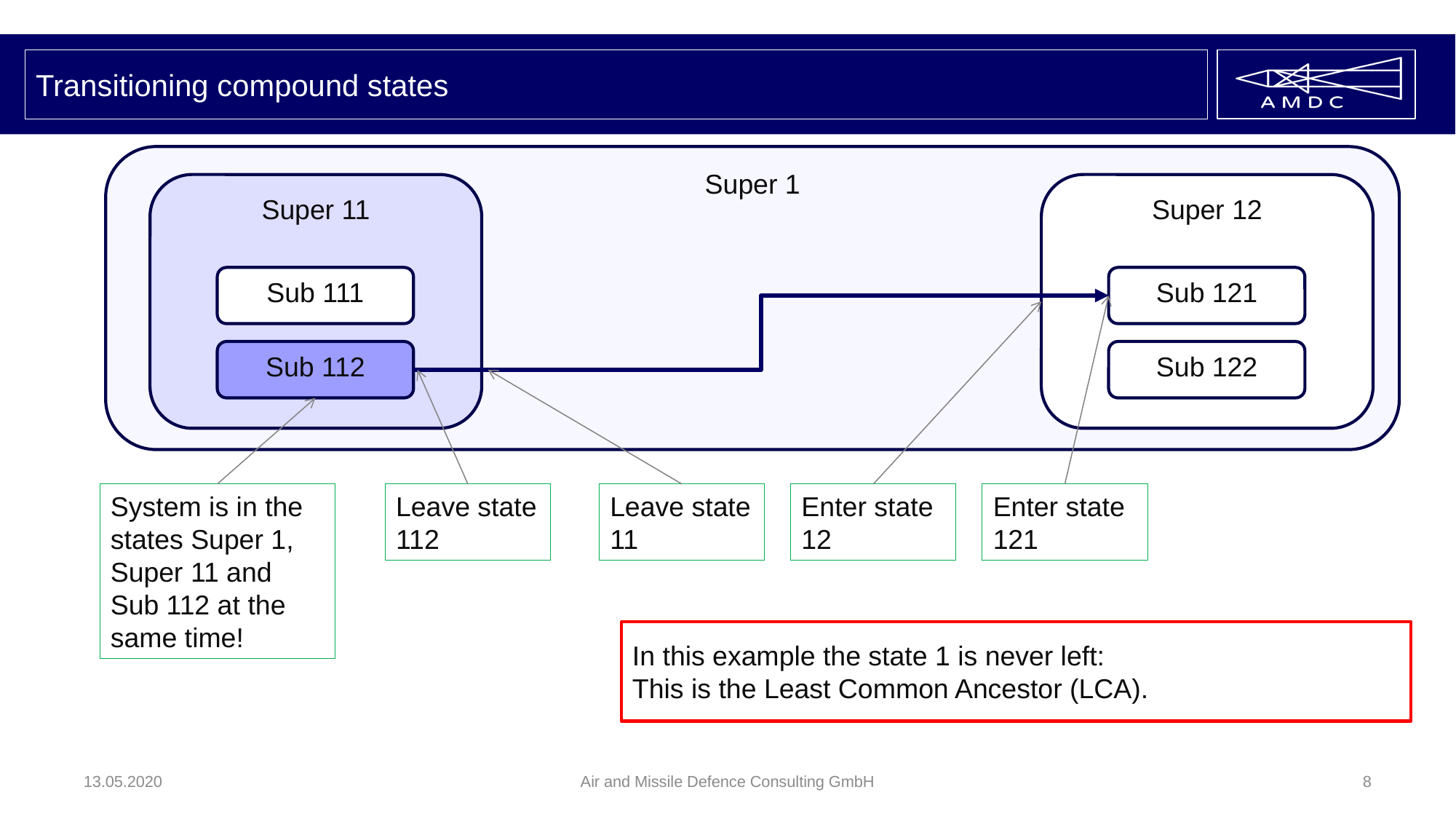

# Transitioning compound states
Super 1
Super 11
Sub 111
Sub 112
Super 12
Sub 121
Sub 122
System is in the states Super 1, Super 11 and Sub 112 at the same time!
Leave state
112
Leave state
11
Enter state
12
Enter state
121
In this example the state 1 is never left:
This is the Least Common Ancestor (LCA).
13.05.2020
Air and Missile Defence Consulting GmbH
8